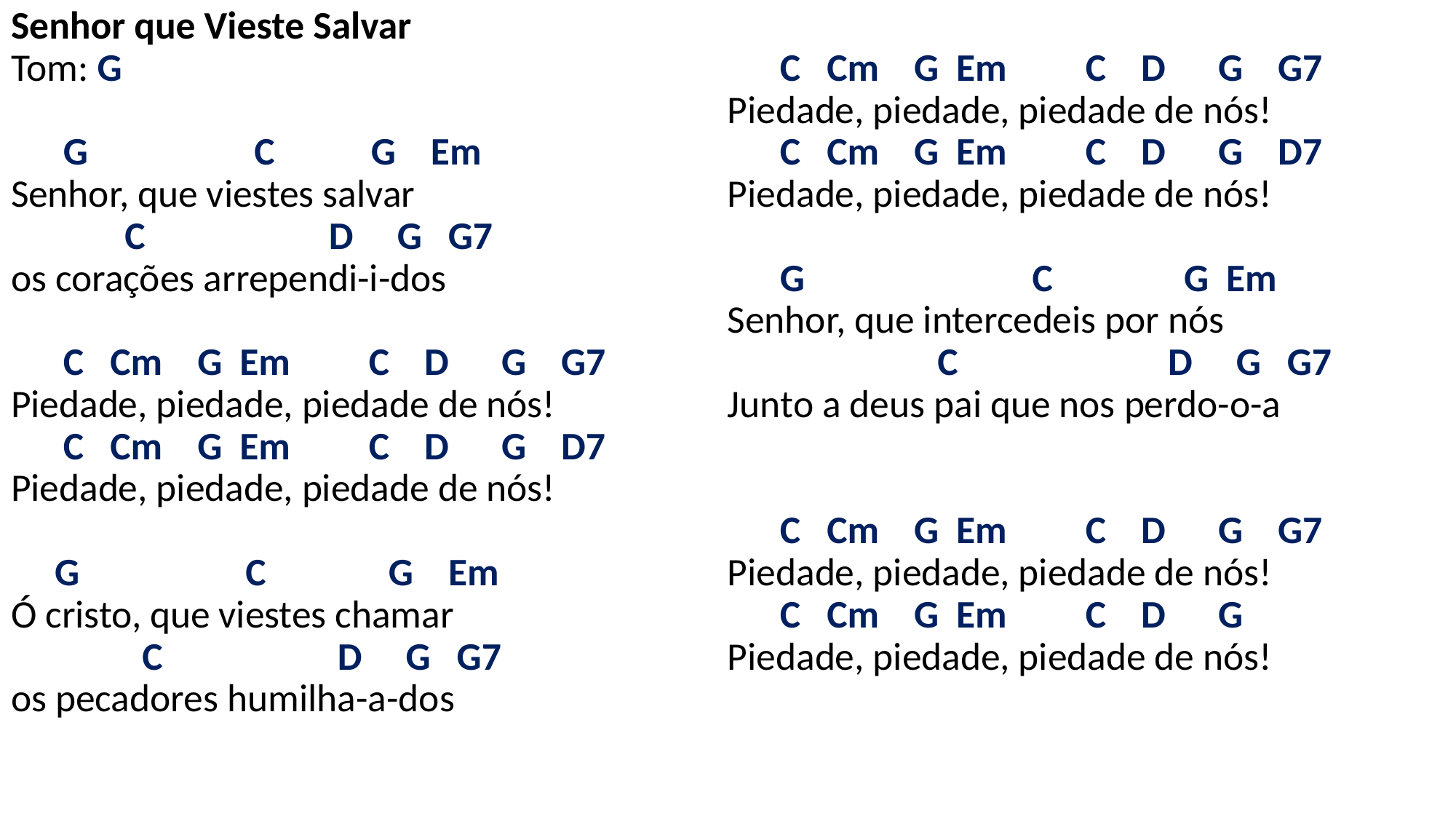

# Senhor que Vieste Salvar Tom: G G                   C           G    Em Senhor, que viestes salvar C                     D     G   G7 os corações arrependi-i-dos C   Cm    G  Em         C    D      G    G7 Piedade, piedade, piedade de nós! C   Cm    G  Em         C    D      G    D7 Piedade, piedade, piedade de nós! G                   C              G    Em Ó cristo, que viestes chamar C                    D     G   G7 os pecadores humilha-a-dos C   Cm    G  Em         C    D      G    G7 Piedade, piedade, piedade de nós! C   Cm    G  Em         C    D      G    D7 Piedade, piedade, piedade de nós! G                          C               G  Em Senhor, que intercedeis por nós C                        D     G   G7 Junto a deus pai que nos perdo-o-a C   Cm    G  Em         C    D      G    G7 Piedade, piedade, piedade de nós! C   Cm    G  Em         C    D      G Piedade, piedade, piedade de nós!